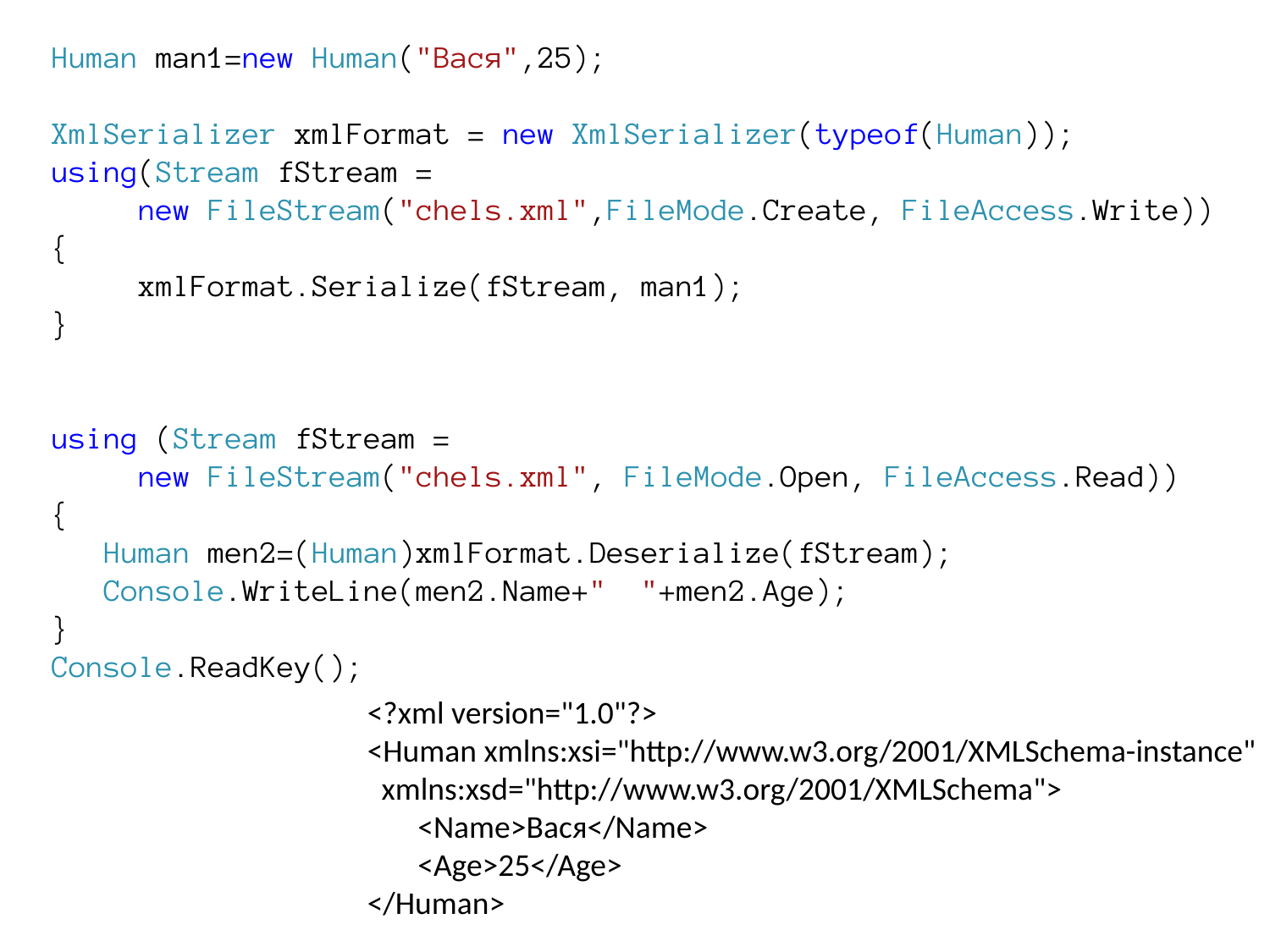

Human man1=new Human("Вася",25);

XmlSerializer xmlFormat = new XmlSerializer(typeof(Human));
using(Stream fStream =
     new FileStream("chels.xml",FileMode.Create, FileAccess.Write))
{
     xmlFormat.Serialize(fStream, man1);
}

using (Stream fStream =
     new FileStream("chels.xml", FileMode.Open, FileAccess.Read))
{
   Human men2=(Human)xmlFormat.Deserialize(fStream);
   Console.WriteLine(men2.Name+"  "+men2.Age);
}
Console.ReadKey();
<?xml version="1.0"?>
<Human xmlns:xsi="http://www.w3.org/2001/XMLSchema-instance"   xmlns:xsd="http://www.w3.org/2001/XMLSchema">
       <Name>Вася</Name>
       <Age>25</Age>
</Human>